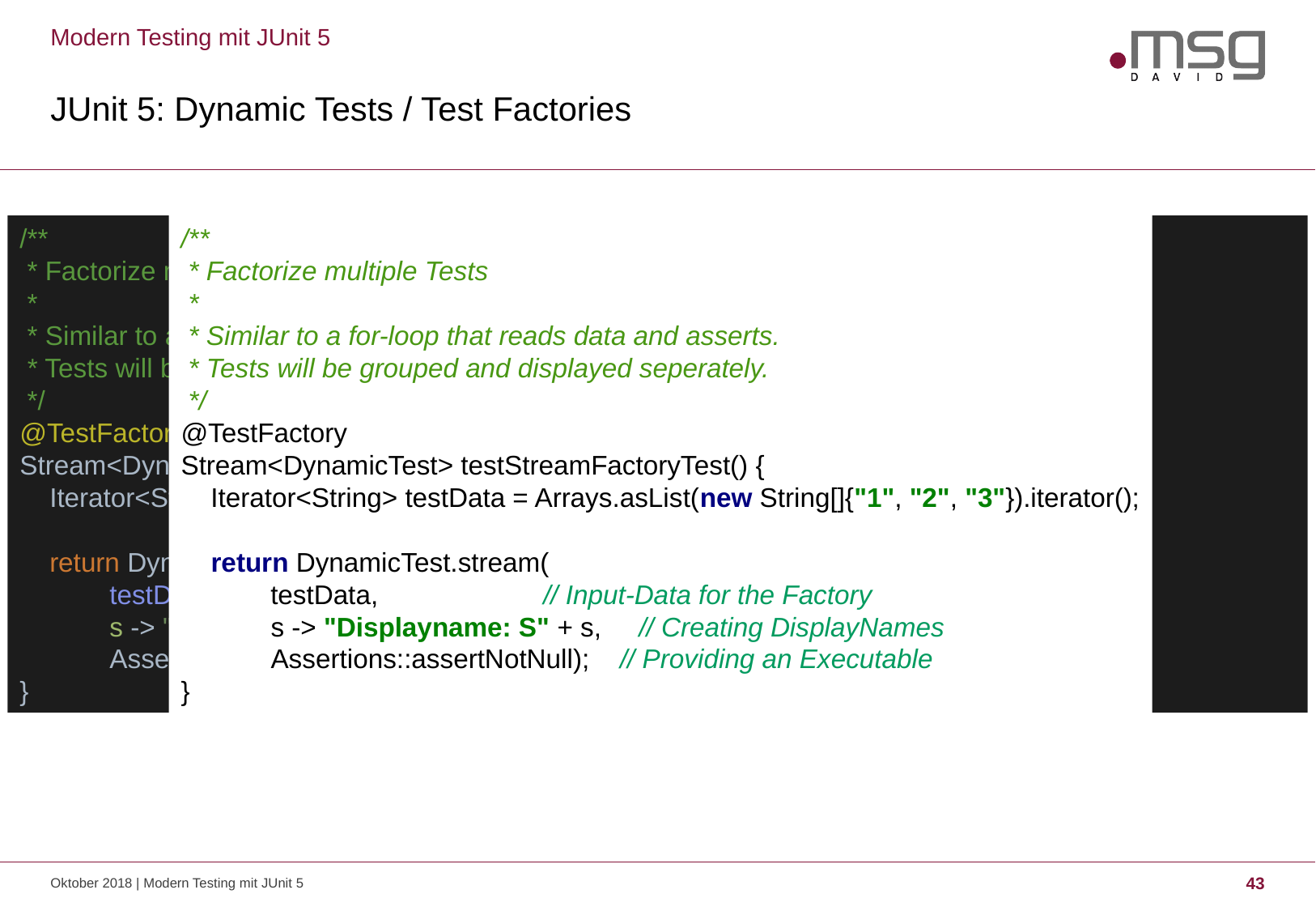

Modern Testing mit JUnit 5
# JUnit 5: Dynamic Tests / Test Factories
/**
 * Factorize multiple Tests
 *
 * Similar to a for-loop that reads data and asserts.
 * Tests will be grouped and displayed separately.
 */
@TestFactory
Stream<DynamicTest> testStreamFactoryTest() {
    Iterator<String> testData = Arrays.asList(new String[]{"1", "2", "3"}).iterator();
    return DynamicTest.stream(
            testData,                      // Input-Data for the Factory
            s -> "Displayname: S" + s,     // Creating DisplayNames
            Assertions::assertNotNull);    // Providing an Executable
}
/**
 * Factorize multiple Tests
 *
 * Similar to a for-loop that reads data and asserts.
 * Tests will be grouped and displayed seperately.
 */
@TestFactory
Stream<DynamicTest> testStreamFactoryTest() {
    Iterator<String> testData = Arrays.asList(new String[]{"1", "2", "3"}).iterator();
    return DynamicTest.stream(
            testData,                      // Input-Data for the Factory
            s -> "Displayname: S" + s,     // Creating DisplayNames
            Assertions::assertNotNull);    // Providing an Executable
}

Oktober 2018 | Modern Testing mit JUnit 5
43